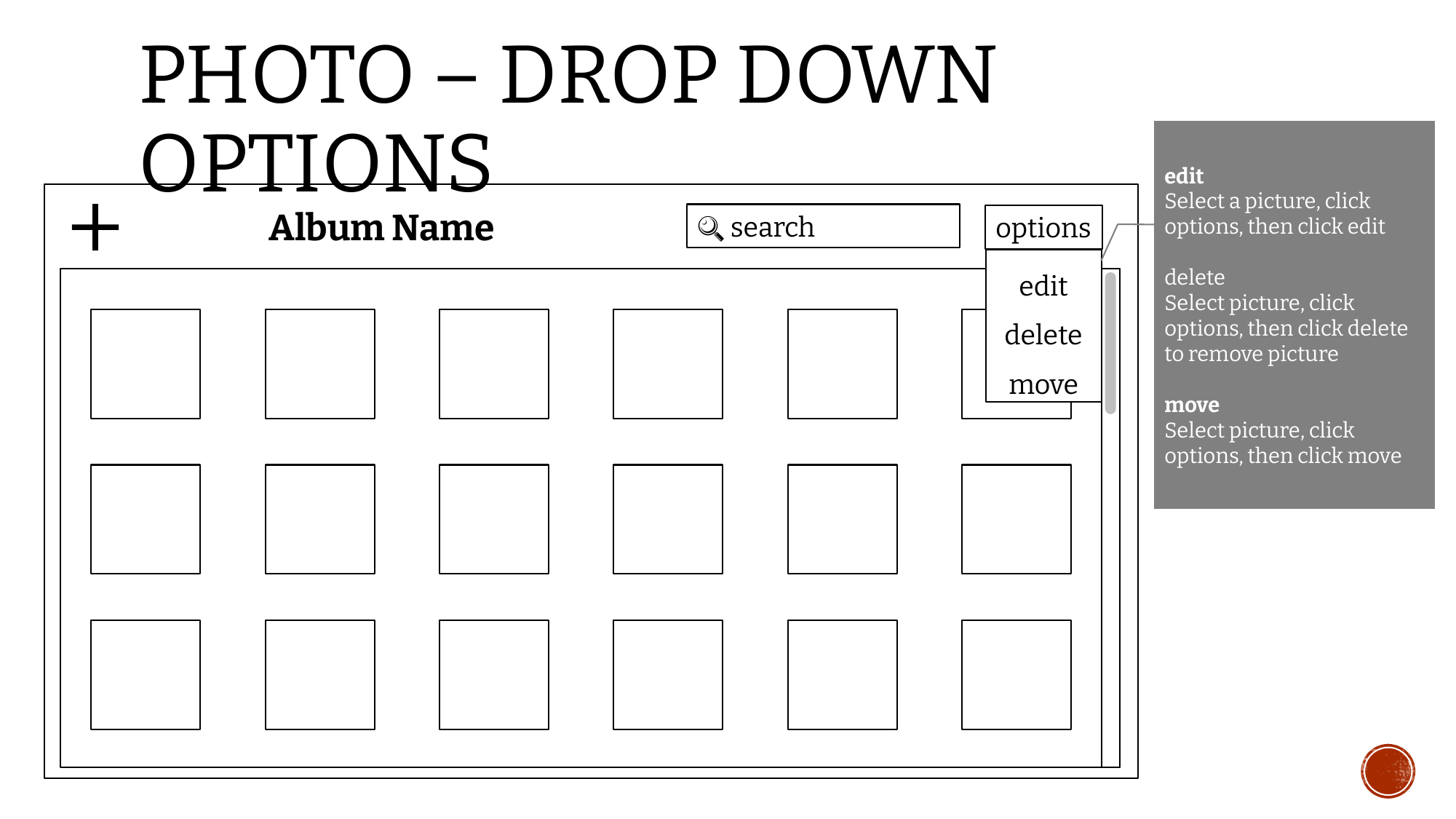

# Photo – drop down options
edit
Select a picture, click options, then click edit

delete
Select picture, click options, then click delete to remove picture

move
Select picture, click options, then click move

Album Name
🔍 search
options
edit
delete
move